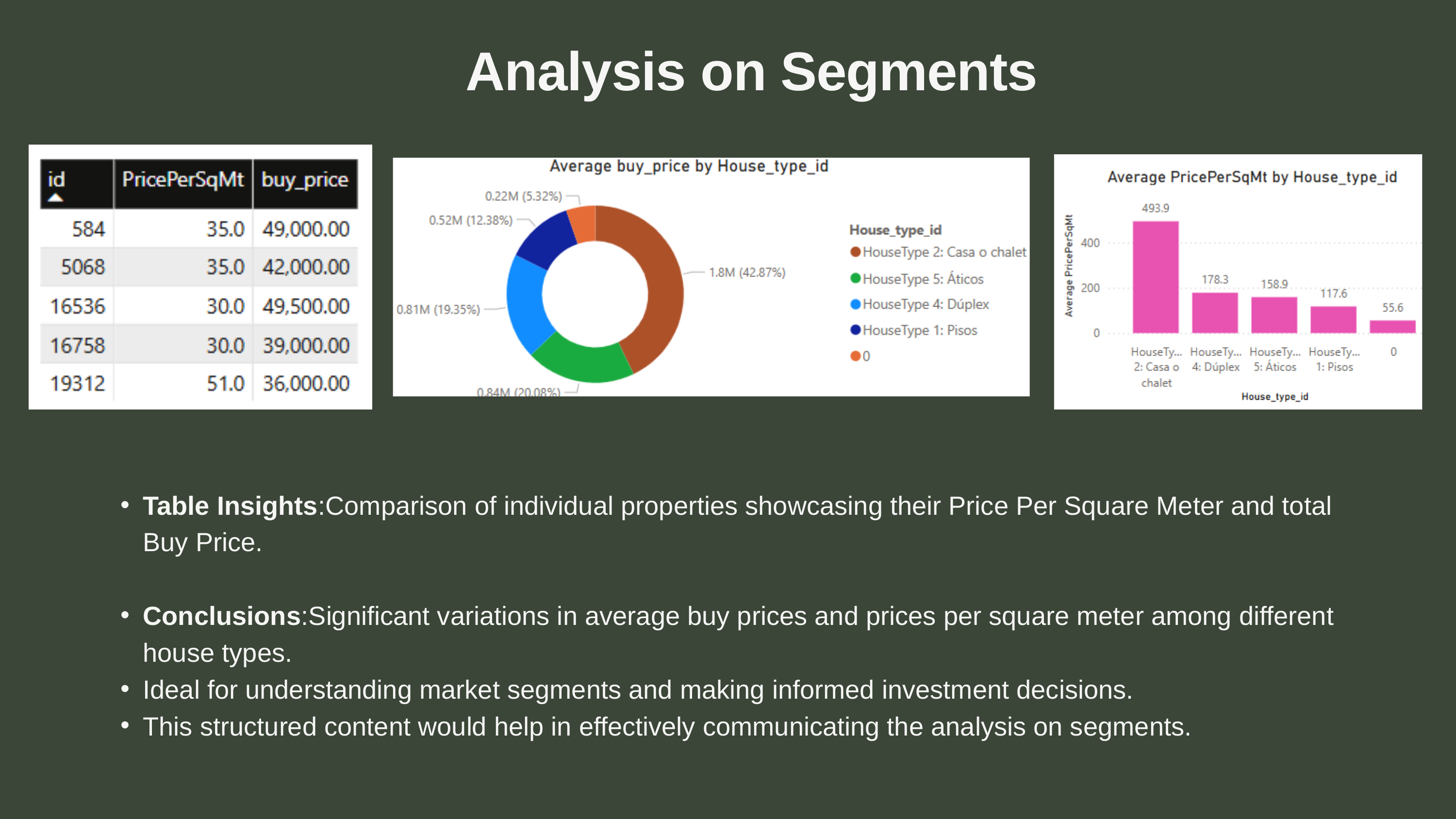

Analysis on Segments

Table Insights:Comparison of individual properties showcasing their Price Per Square Meter and total Buy Price.

Conclusions:Significant variations in average buy prices and prices per square meter among different house types.
Ideal for understanding market segments and making informed investment decisions.
This structured content would help in effectively communicating the analysis on segments.